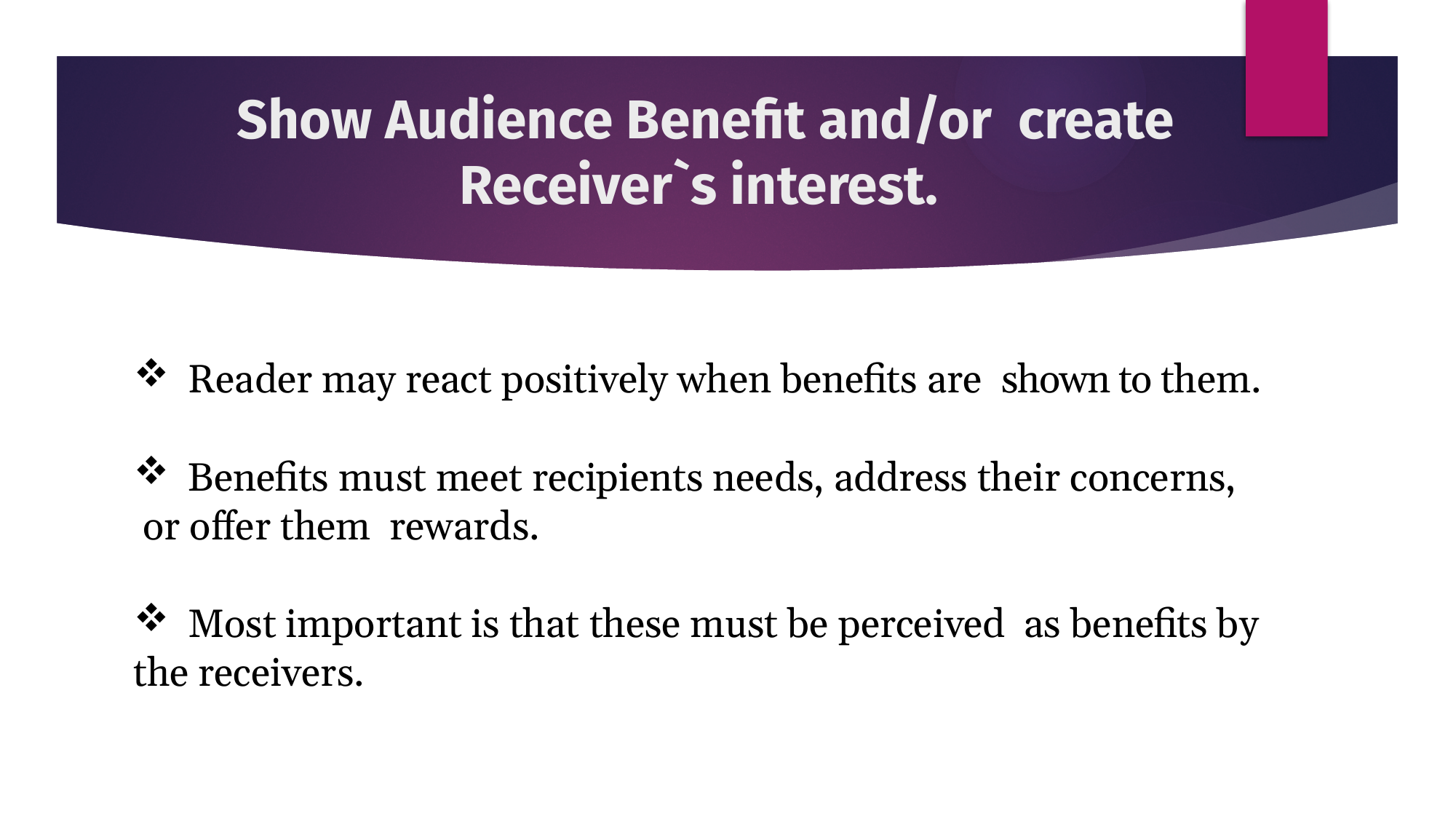

# Show Audience Benefit and/or  create Receiver`s interest.
Reader may react positively when benefits are  shown to them.

Benefits must meet recipients needs, address their concerns,
 or offer them  rewards.

Most important is that these must be perceived  as benefits by
the receivers.